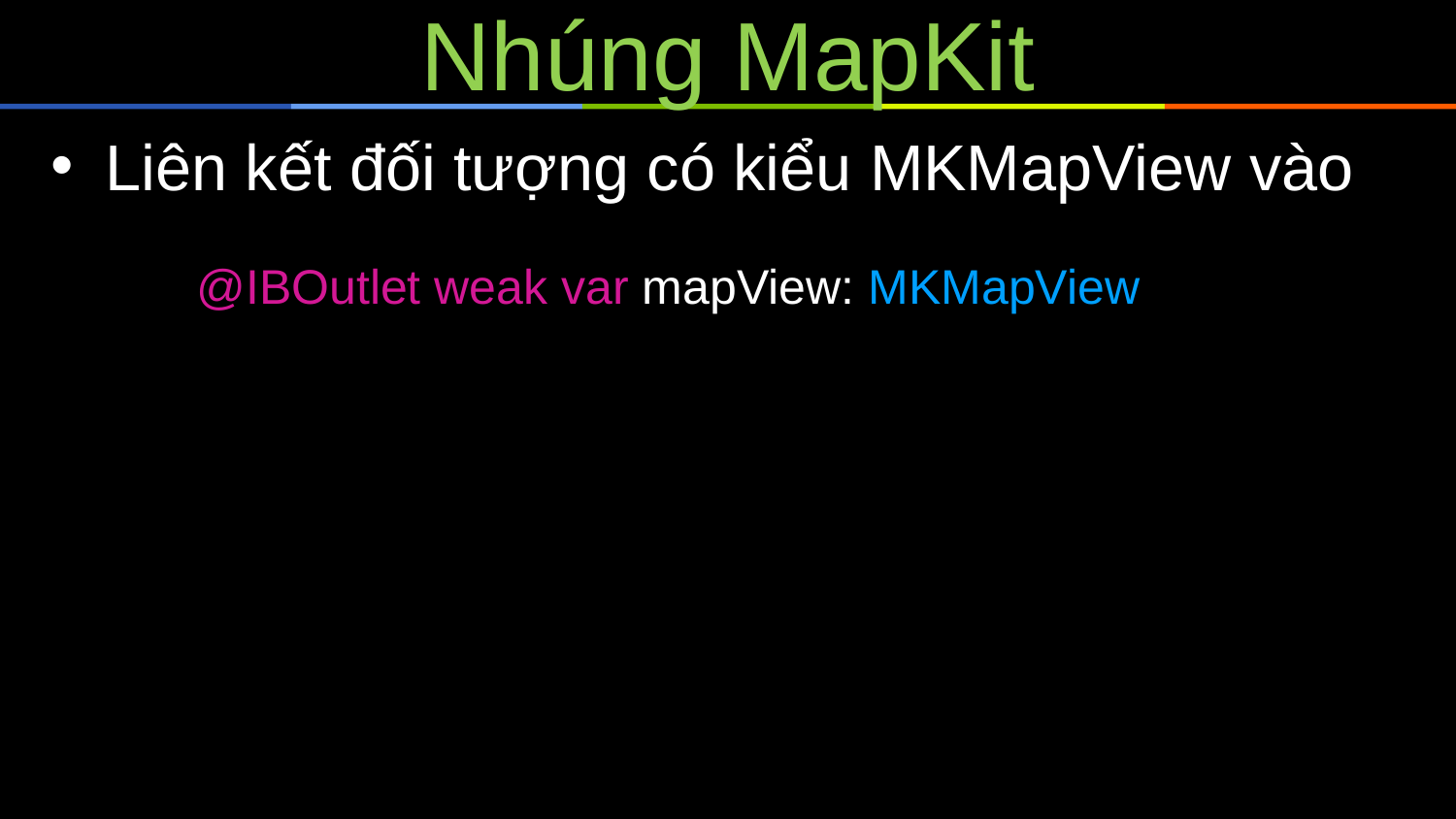

# Nhúng MapKit
Liên kết đối tượng có kiểu MKMapView vào
	@IBOutlet weak var mapView: MKMapView